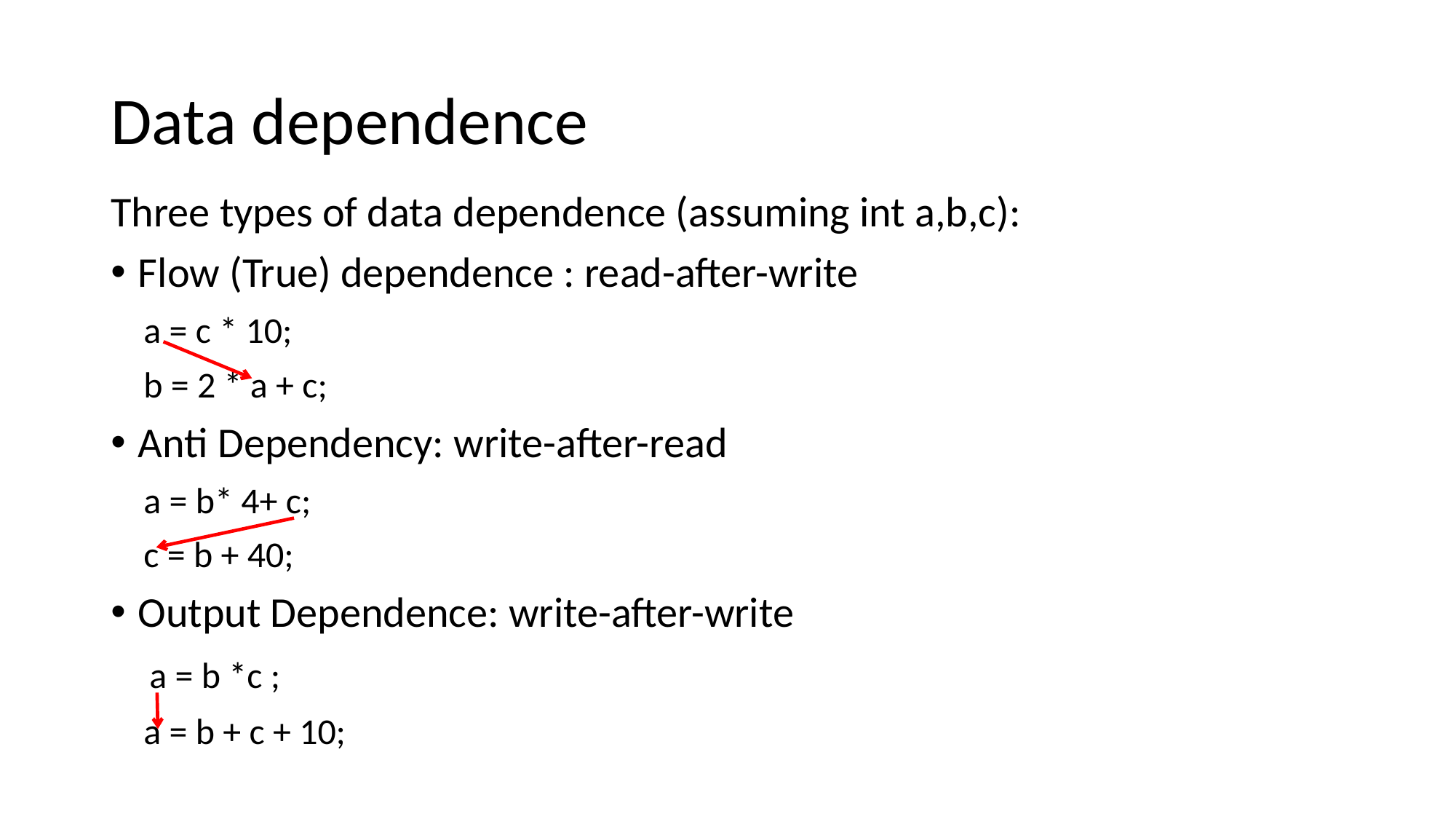

# Data dependence
Three types of data dependence (assuming int a,b,c):
Flow (True) dependence : read-after-write
    a = c * 10;
    b = 2 * a + c;
Anti Dependency: write-after-read
    a = b* 4+ c;
    c = b + 40;
Output Dependence: write-after-write
    a = b *c ;
    a = b + c + 10;